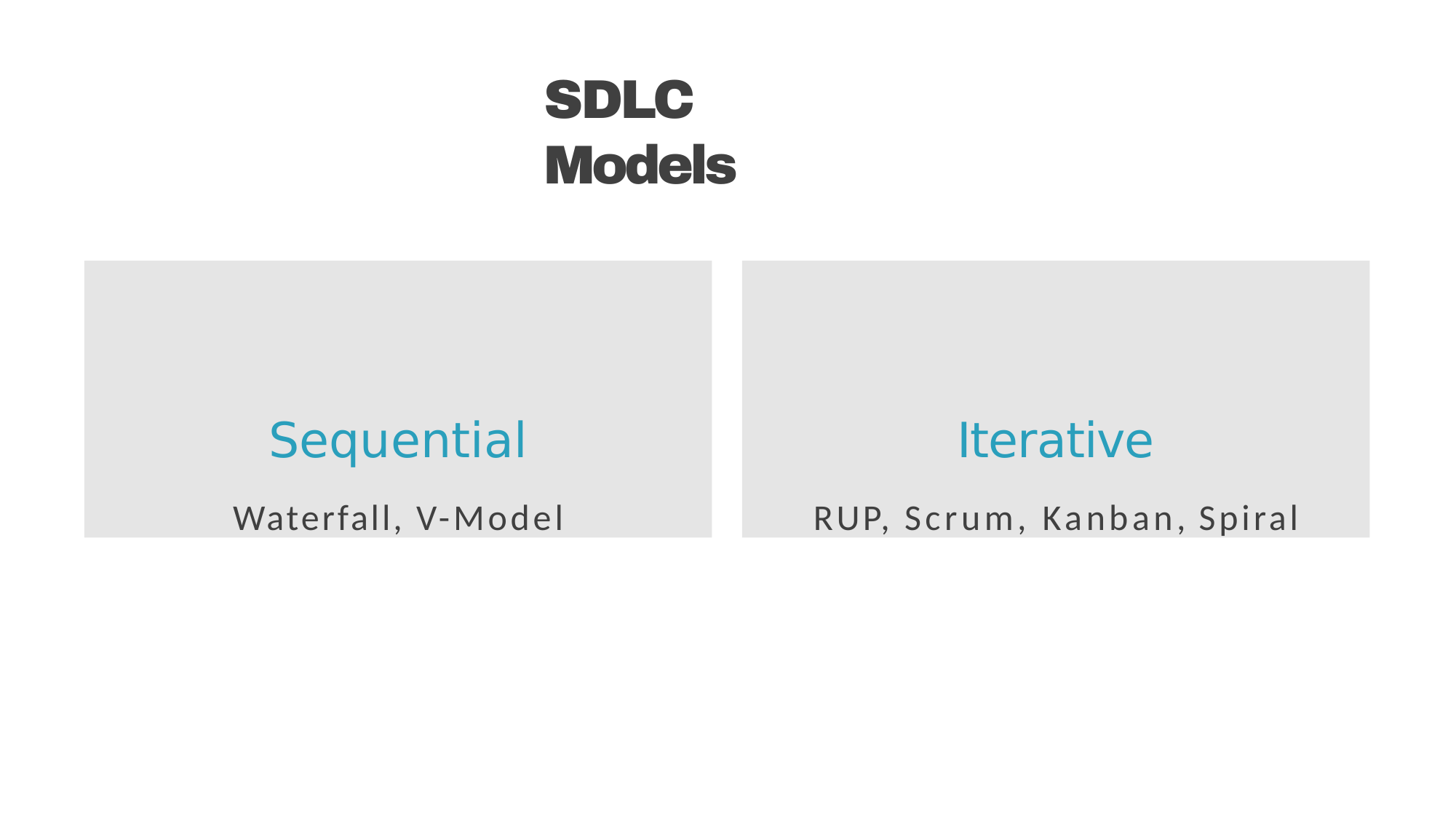

# SDLC Models

Sequential
Waterfall, V-Model

Iterative
RUP, Scrum, Kanban, Spiral